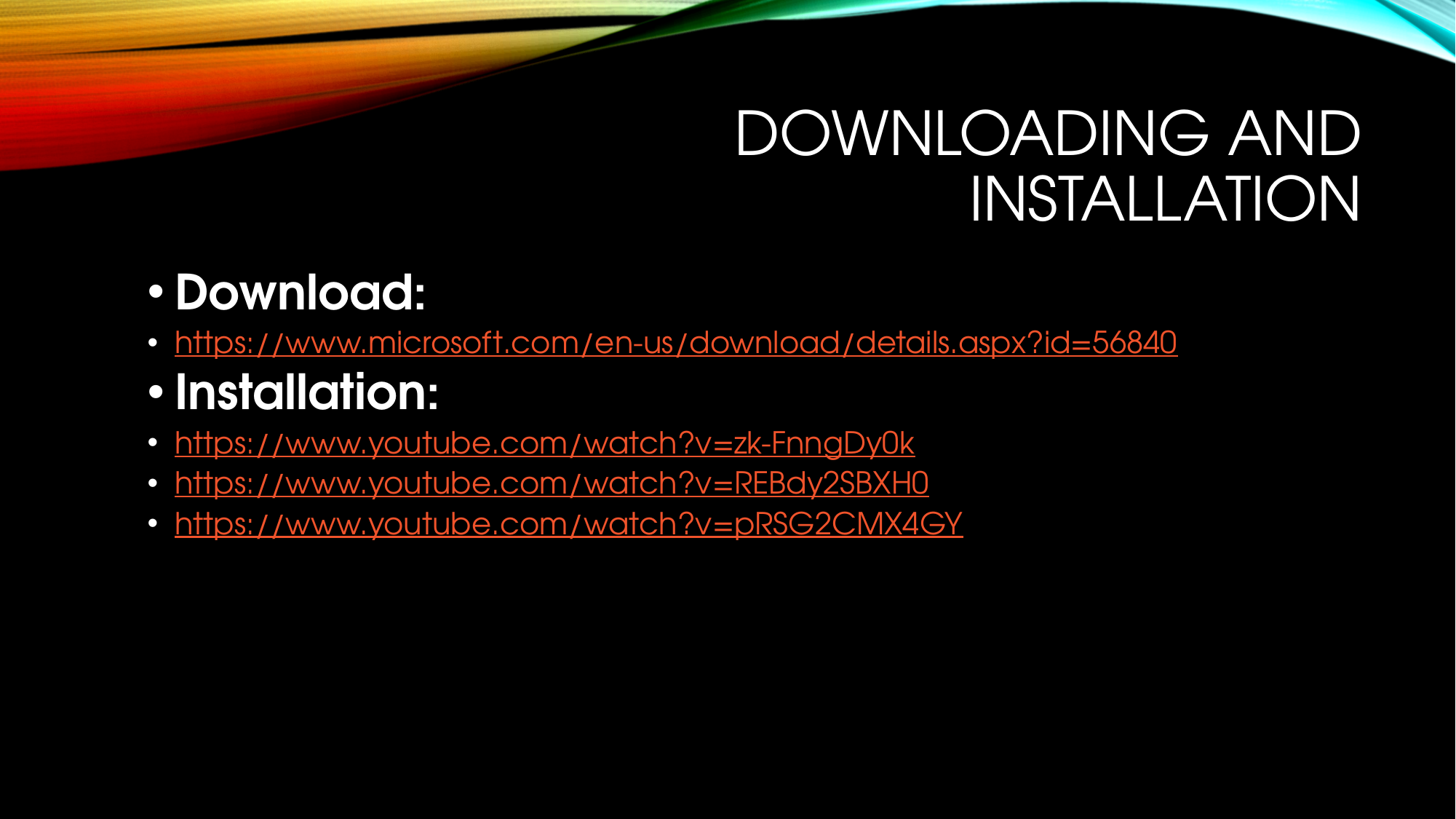

# Downloading and Installation
Download:
https://www.microsoft.com/en-us/download/details.aspx?id=56840
Installation:
https://www.youtube.com/watch?v=zk-FnngDy0k
https://www.youtube.com/watch?v=REBdy2SBXH0
https://www.youtube.com/watch?v=pRSG2CMX4GY